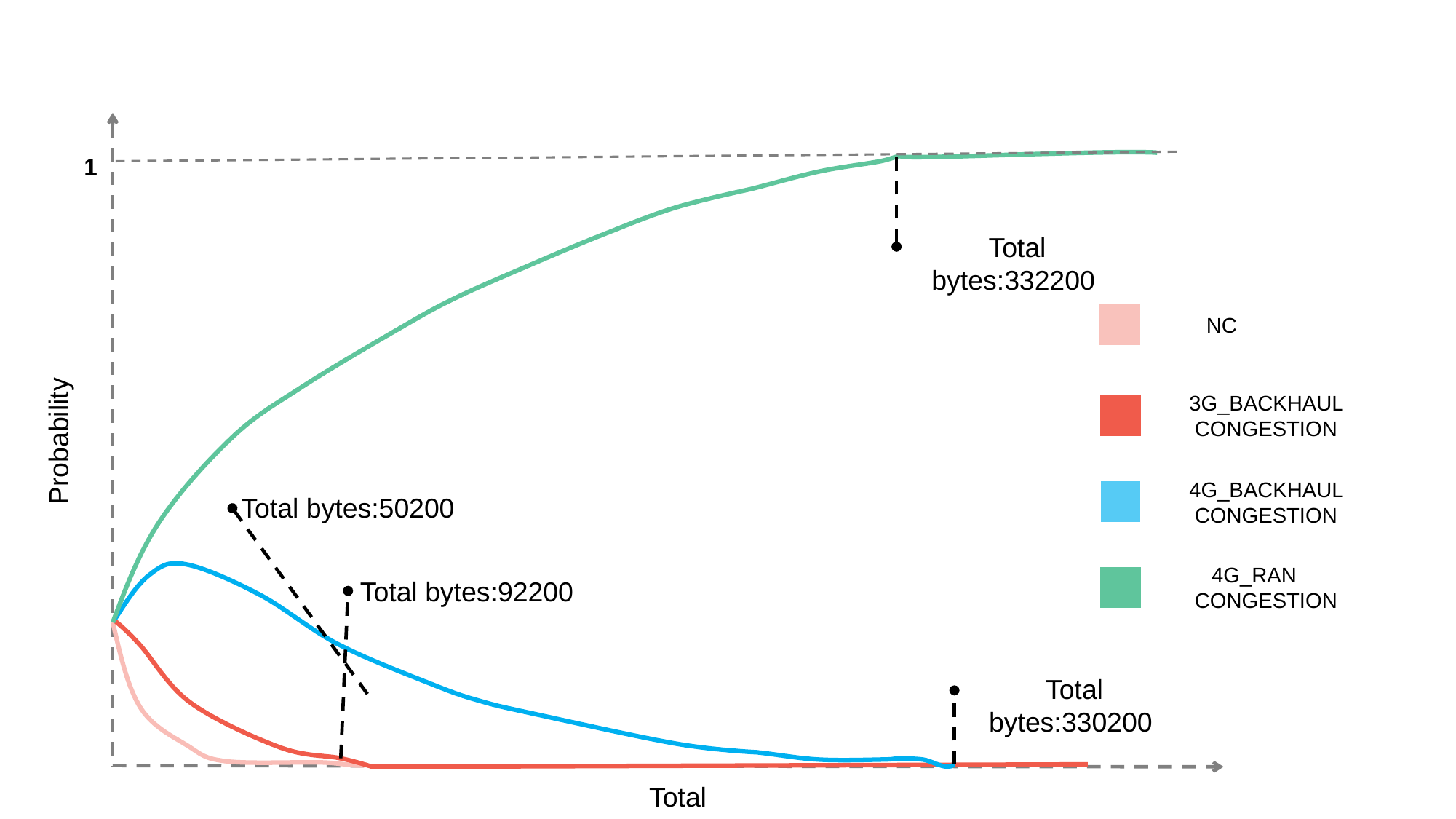

1

Total bytes:332200

NC
3G_BACKHAUL CONGESTION

Probability
4G_BACKHAUL CONGESTION

Total bytes:50200
4G_RAN     CONGESTION

Total bytes:92200

Total bytes:330200
Total Bytes